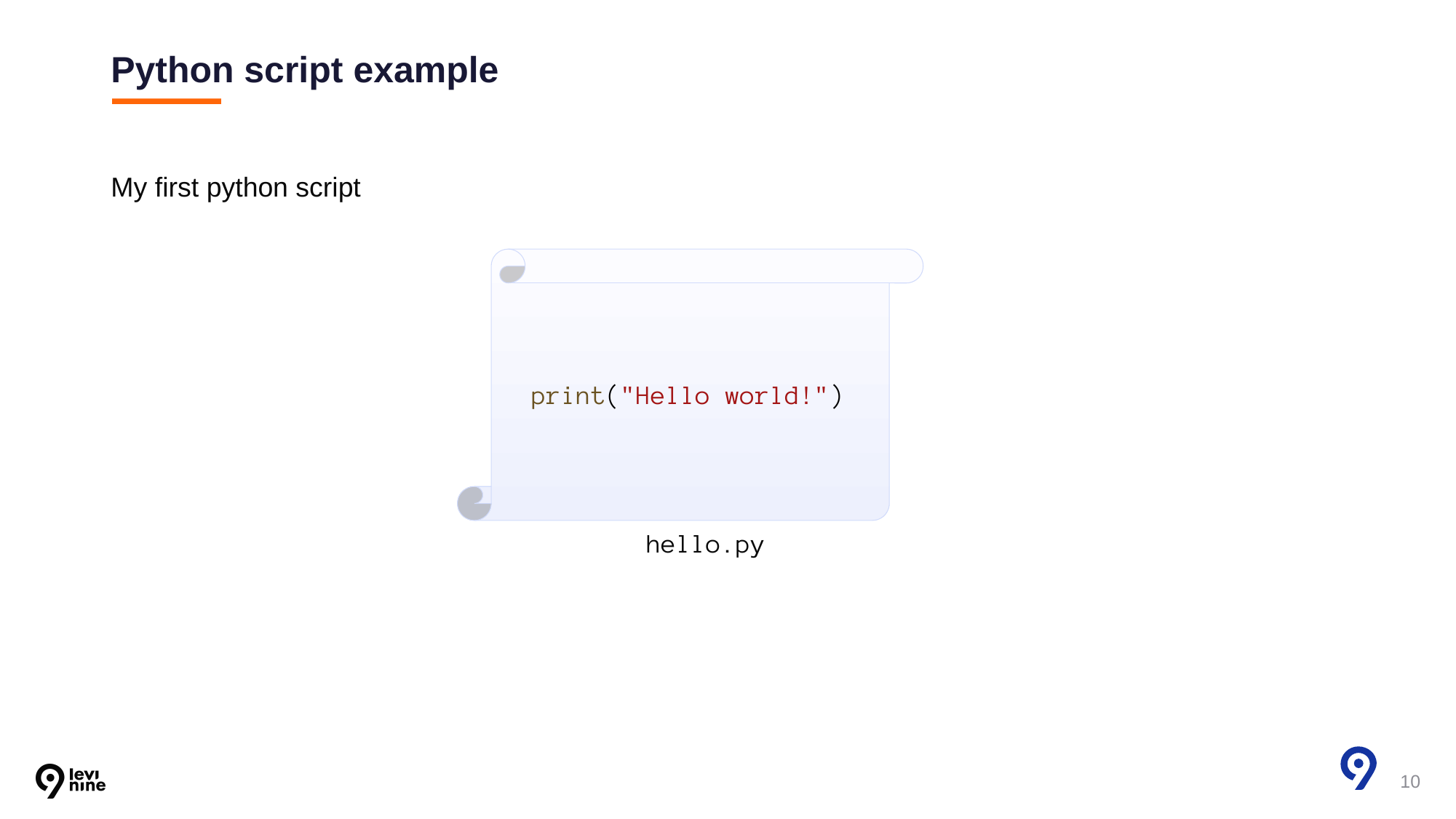

# Python script example
My first python script
  print("Hello world!")
hello.py
10